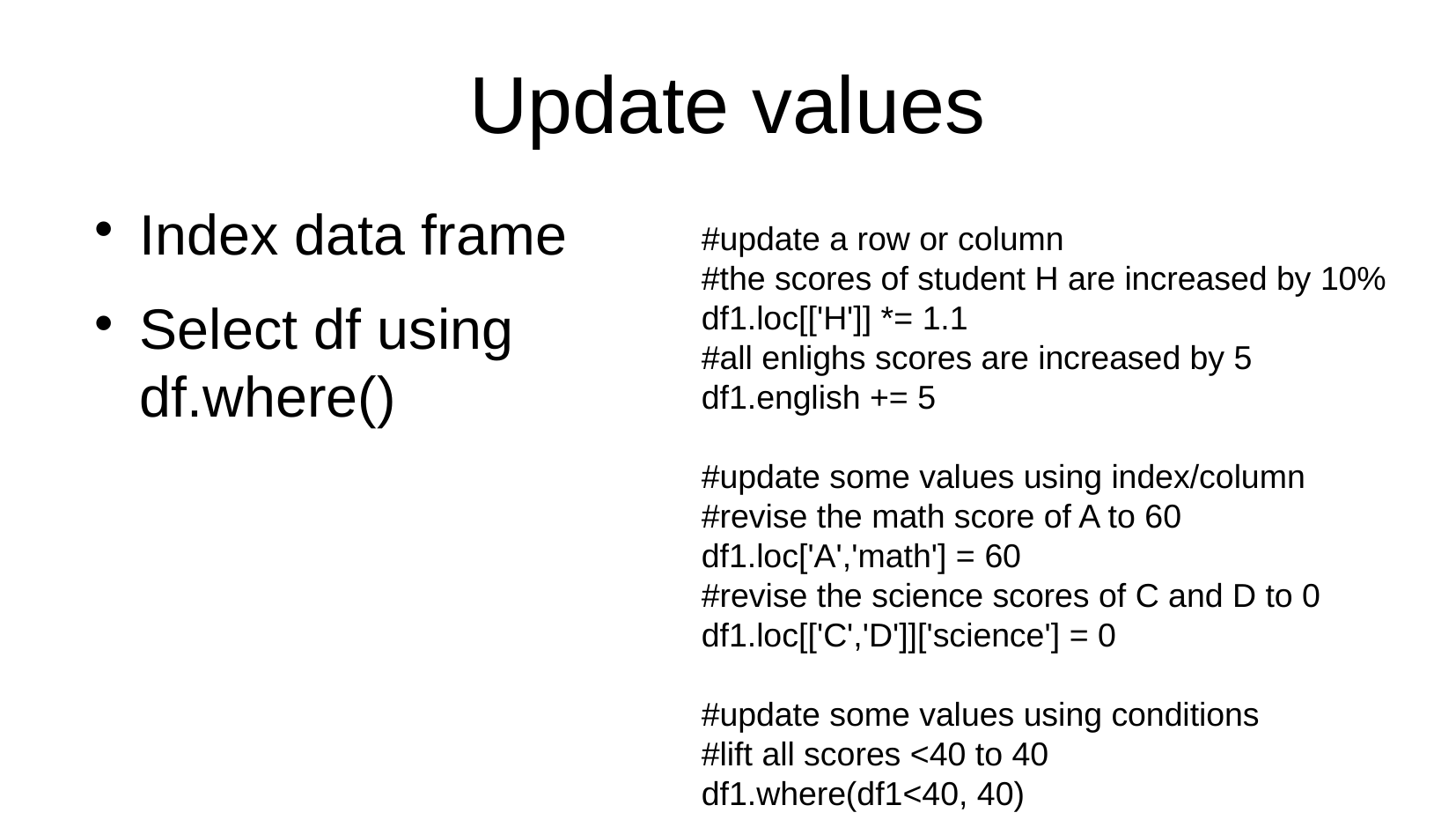

Update values
Index data frame
Select df using df.where()
    #update a row or column
    #the scores of student H are increased by 10%
    df1.loc[['H']] *= 1.1
    #all enlighs scores are increased by 5
    df1.english += 5

    #update some values using index/column
    #revise the math score of A to 60
    df1.loc['A','math'] = 60
    #revise the science scores of C and D to 0
    df1.loc[['C','D']]['science'] = 0

    #update some values using conditions
    #lift all scores <40 to 40
    df1.where(df1<40, 40)